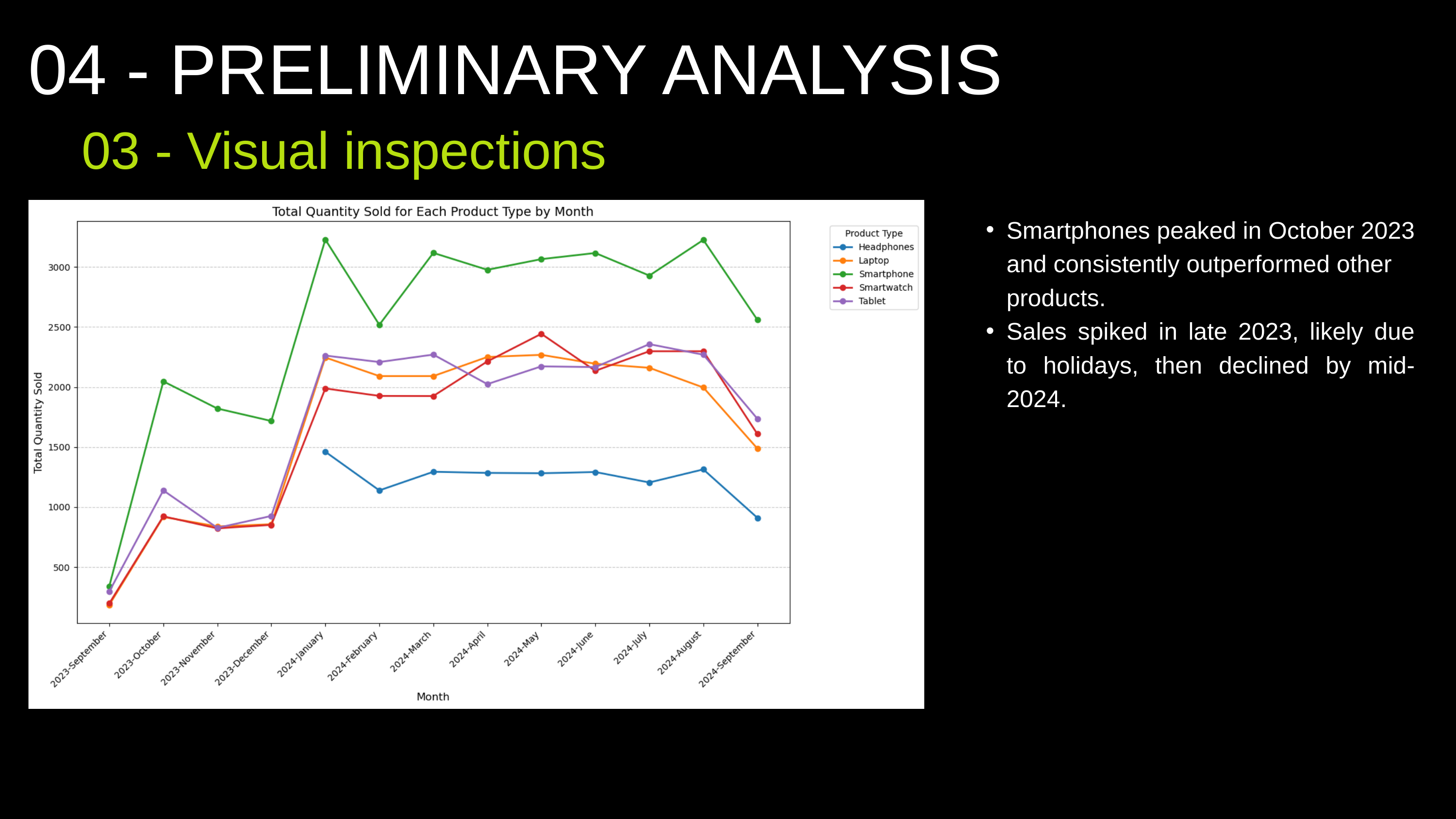

04 - PRELIMINARY ANALYSIS
03 - Visual inspections

Smartphones peaked in October 2023 and consistently outperformed other products.
Sales spiked in late 2023, likely due to holidays, then declined by mid-2024.